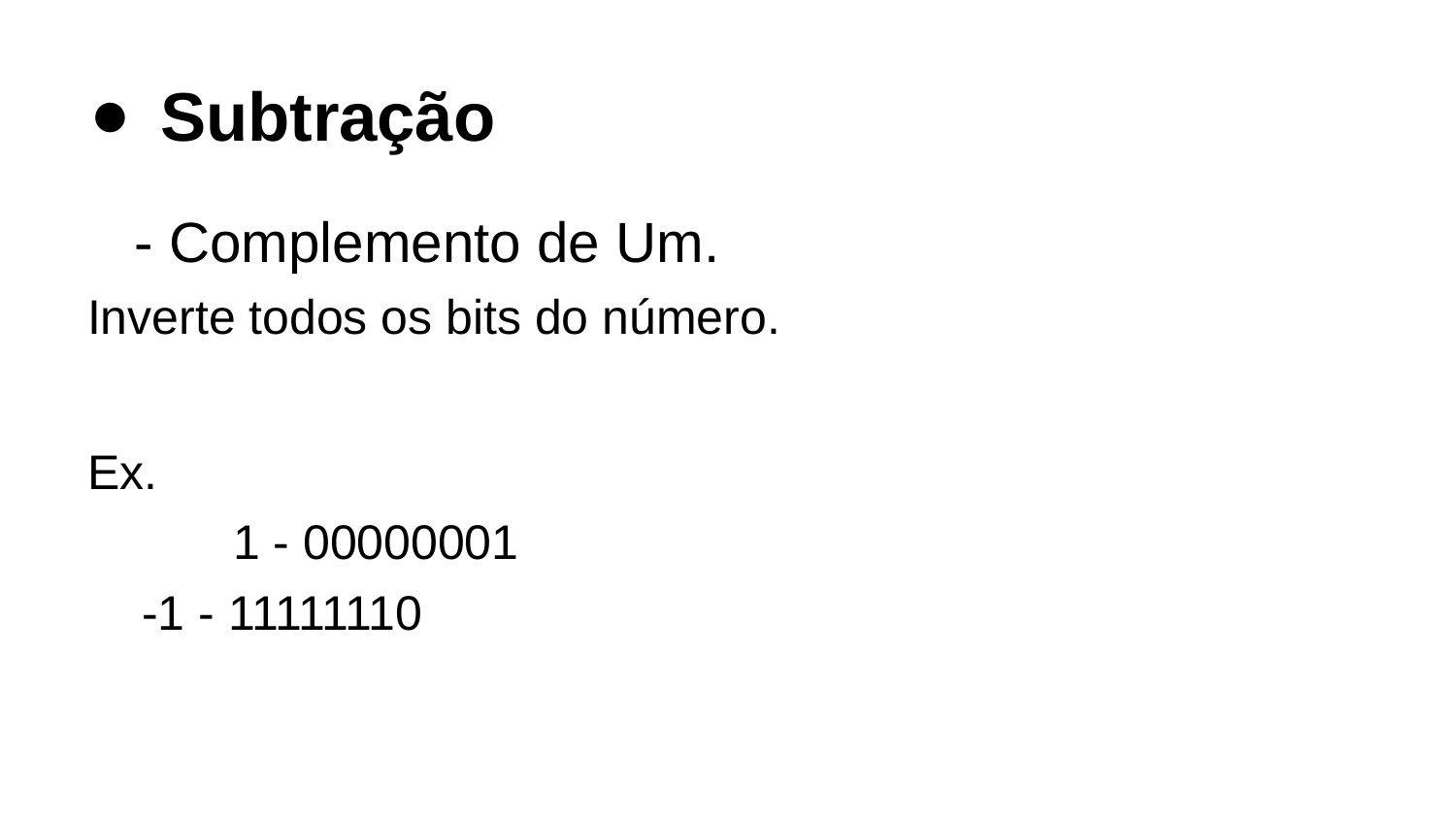

# Subtração
   - Complemento de Um.
Inverte todos os bits do número.

Ex.
	1 - 00000001
    -1 - 11111110